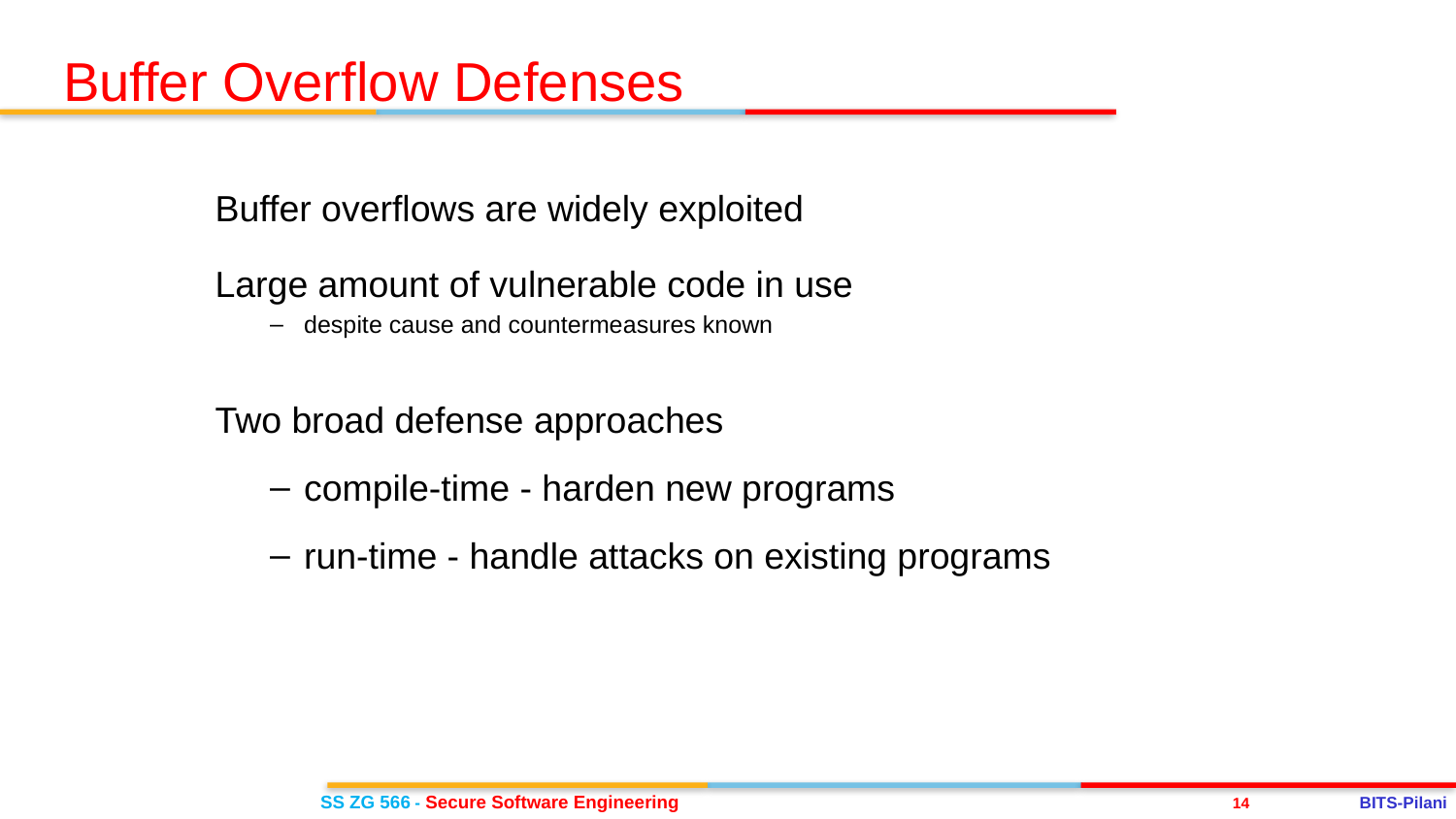

Buffer Overflow Defenses
Buffer overflows are widely exploited
Large amount of vulnerable code in use
despite cause and countermeasures known

Two broad defense approaches
compile-time - harden new programs
run-time - handle attacks on existing programs